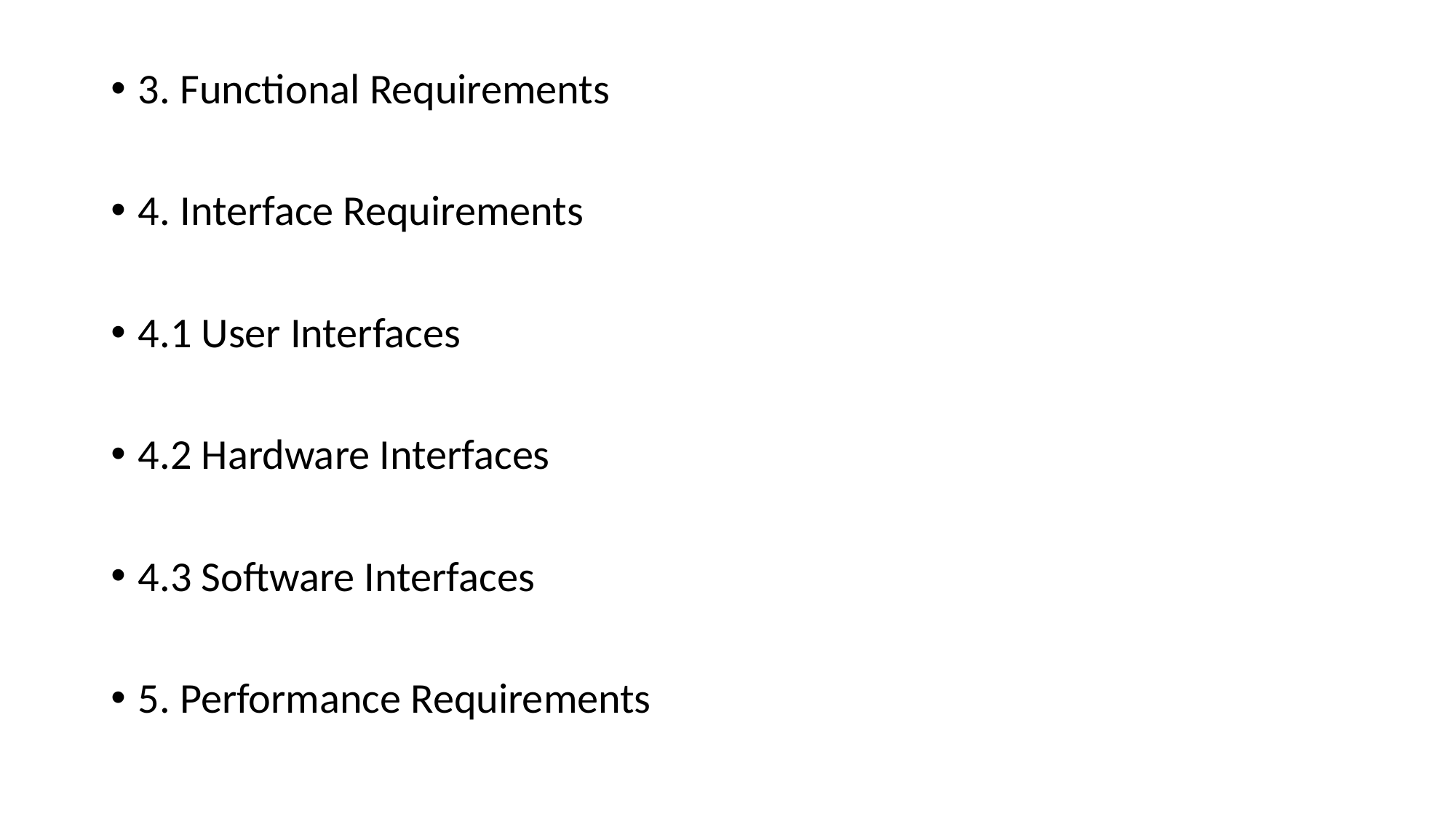

#
3. Functional Requirements

4. Interface Requirements

4.1 User Interfaces

4.2 Hardware Interfaces

4.3 Software Interfaces

5. Performance Requirements